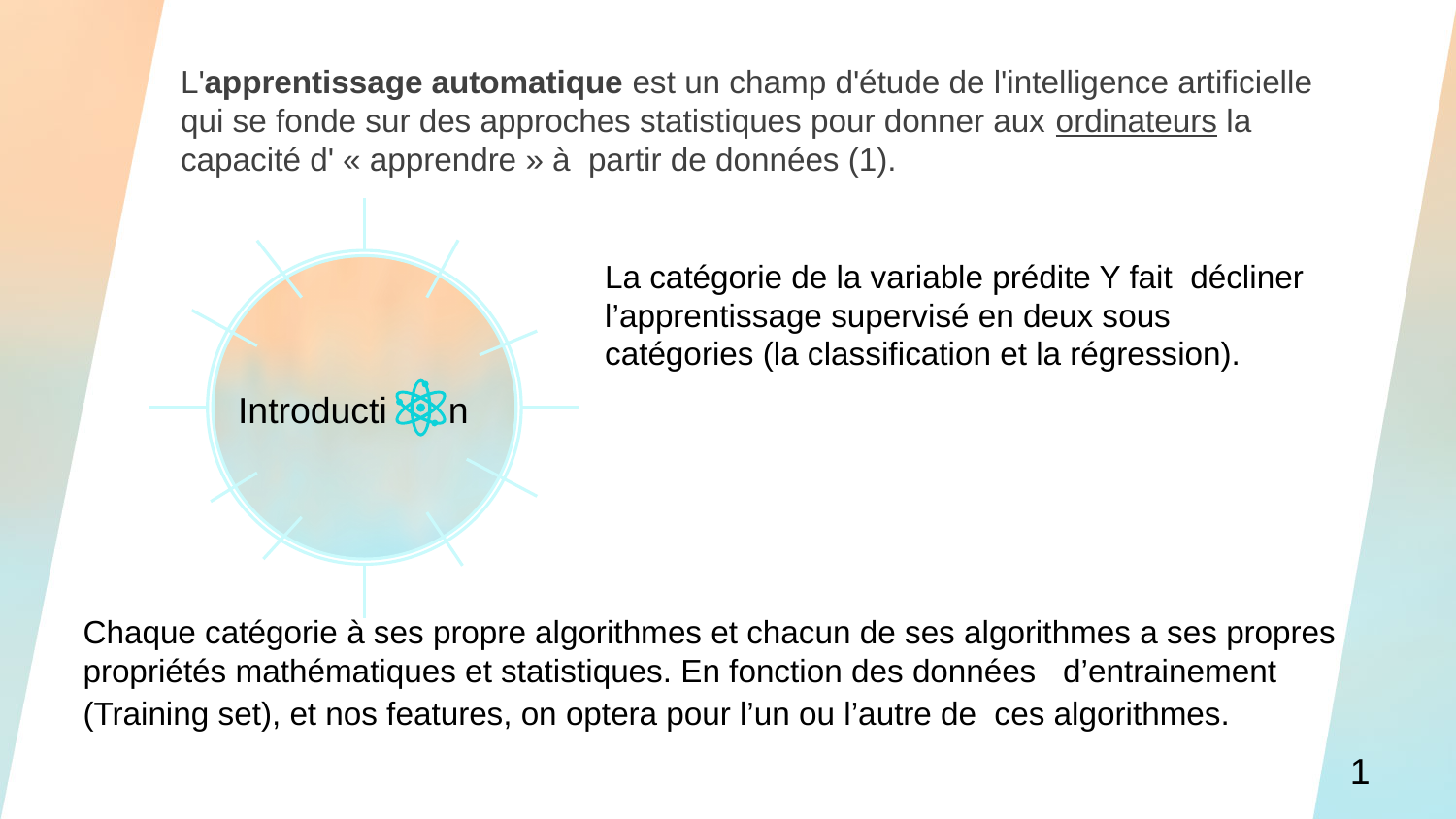

L'apprentissage automatique est un champ d'étude de l'intelligence artificielle  qui se fonde sur des approches statistiques pour donner aux ordinateurs la         capacité d' « apprendre » à  partir de données (1).

La catégorie de la variable prédite Y fait  décliner l’apprentissage supervisé en deux sous               catégories (la classification et la régression).

Introducti      n
Chaque catégorie à ses propre algorithmes et chacun de ses algorithmes a ses propres  propriétés mathématiques et statistiques. En fonction des données   d’entrainement (Training set), et nos features, on optera pour l’un ou l’autre de  ces algorithmes.
1